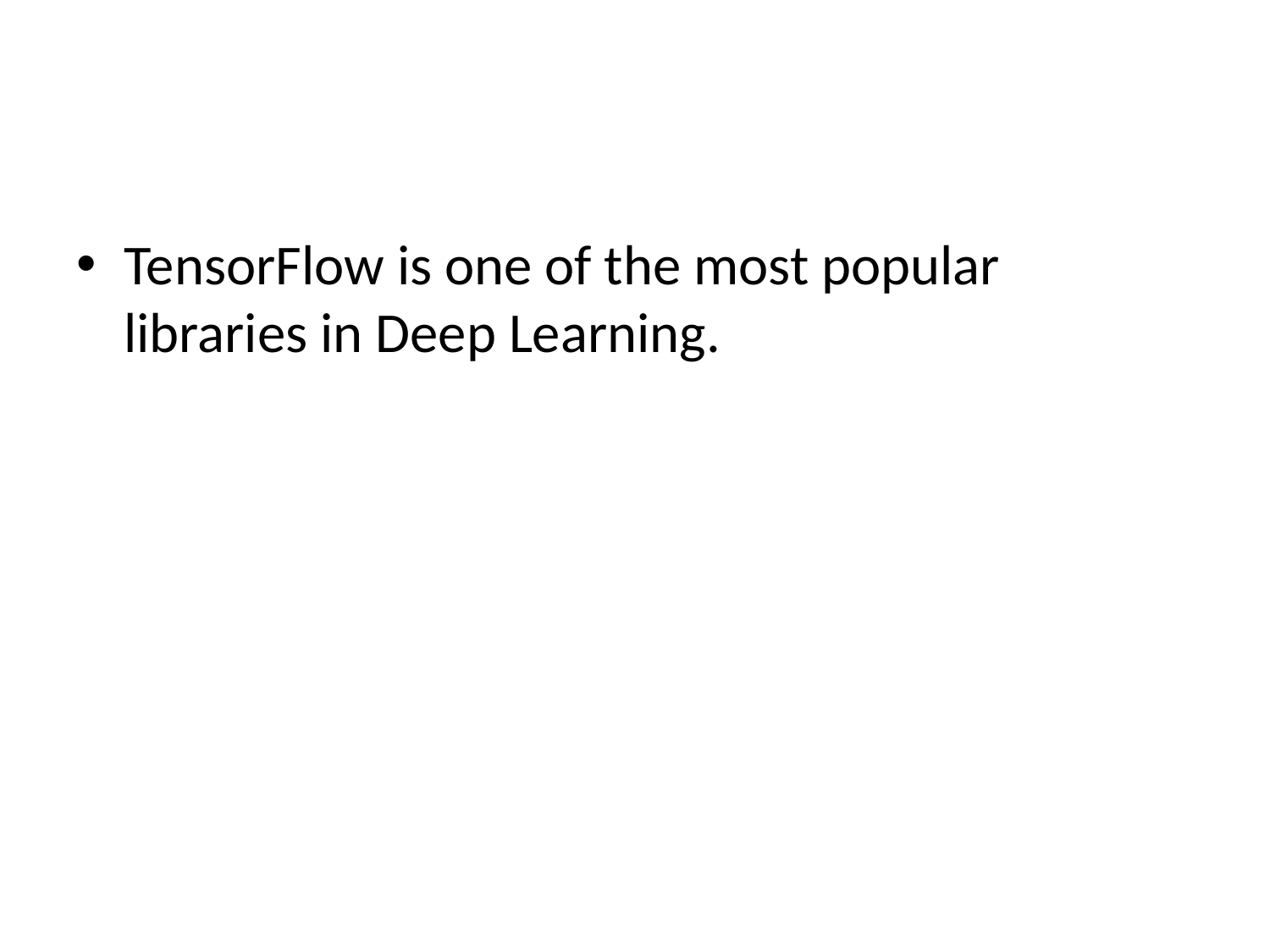

#
TensorFlow is one of the most popular libraries in Deep Learning.